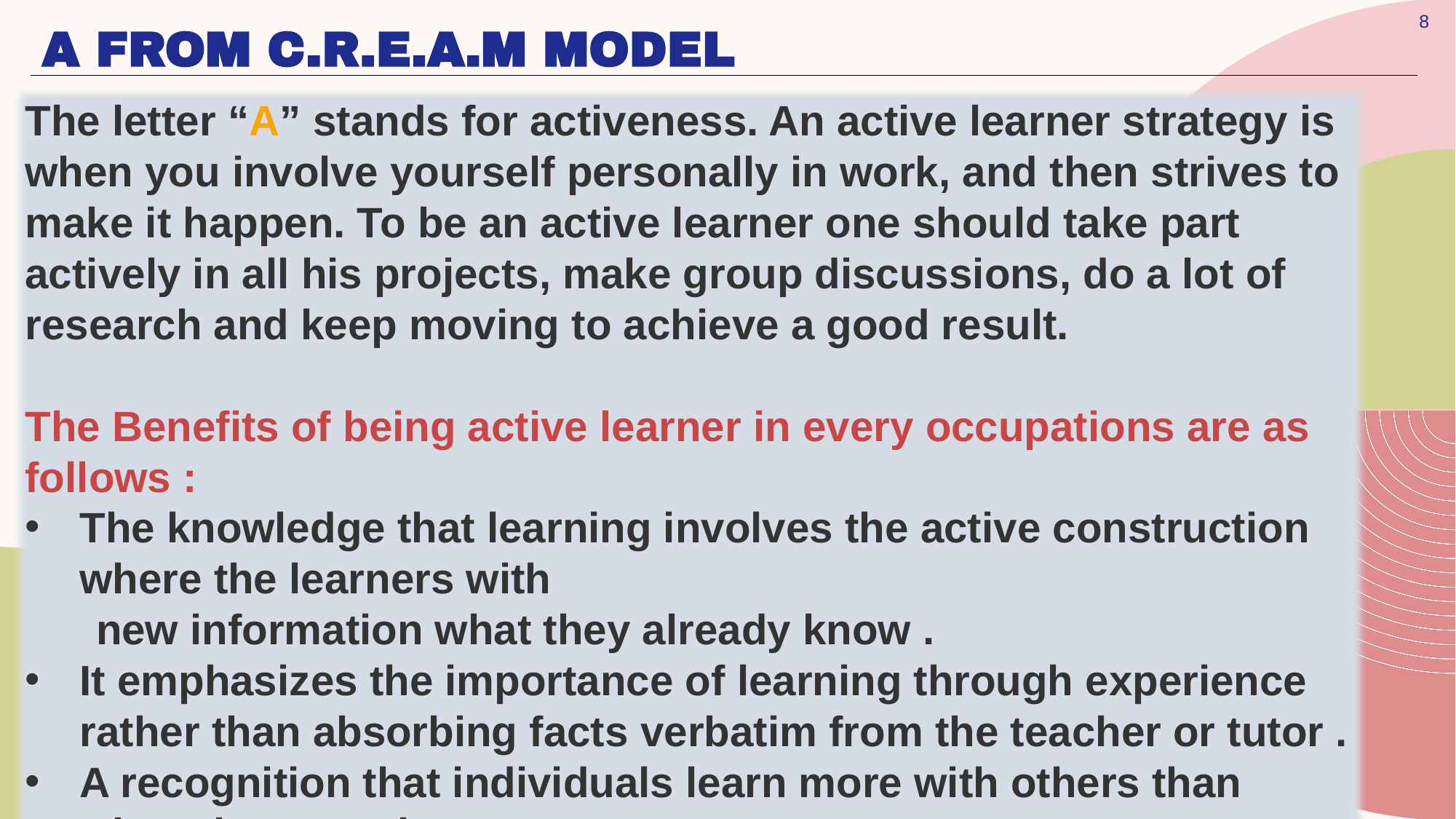

8
# A from c.r.e.a.m model
The letter “A” stands for activeness. An active learner strategy is when you involve yourself personally in work, and then strives to make it happen. To be an active learner one should take part actively in all his projects, make group discussions, do a lot of research and keep moving to achieve a good result.

The Benefits of being active learner in every occupations are as follows :
The knowledge that learning involves the active construction where the learners with
      new information what they already know .
It emphasizes the importance of learning through experience rather than absorbing facts verbatim from the teacher or tutor .
A recognition that individuals learn more with others than when they are alone.
They will experience improved self-esteem,finer motor skills,memory recall &
      communication teamworks.